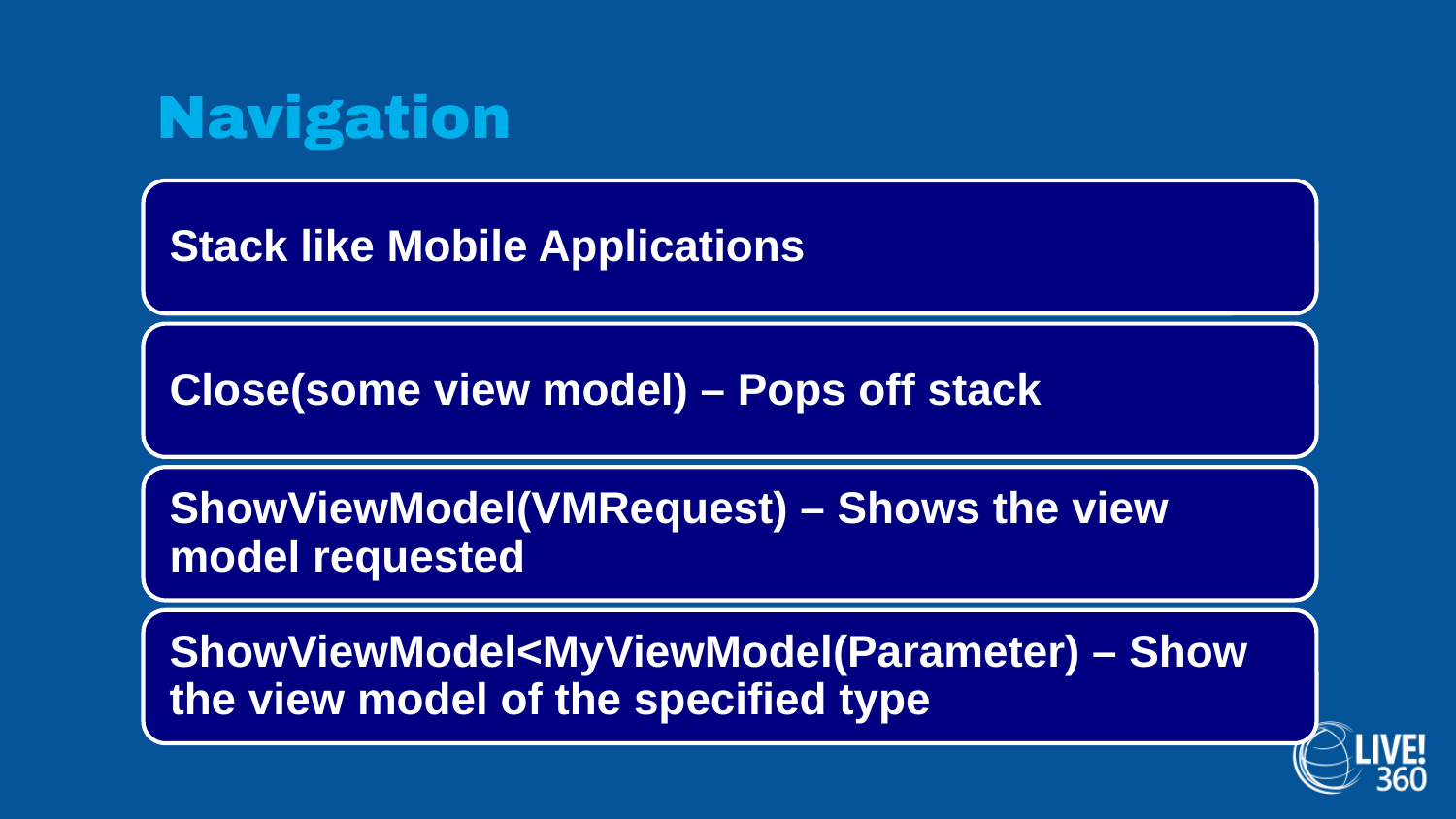

# Navigation
Stack like Mobile Applications
Close(some view model) – Pops off stack
ShowViewModel(VMRequest) – Shows the view model requested
ShowViewModel<MyViewModel(Parameter) – Show the view model of the specified type